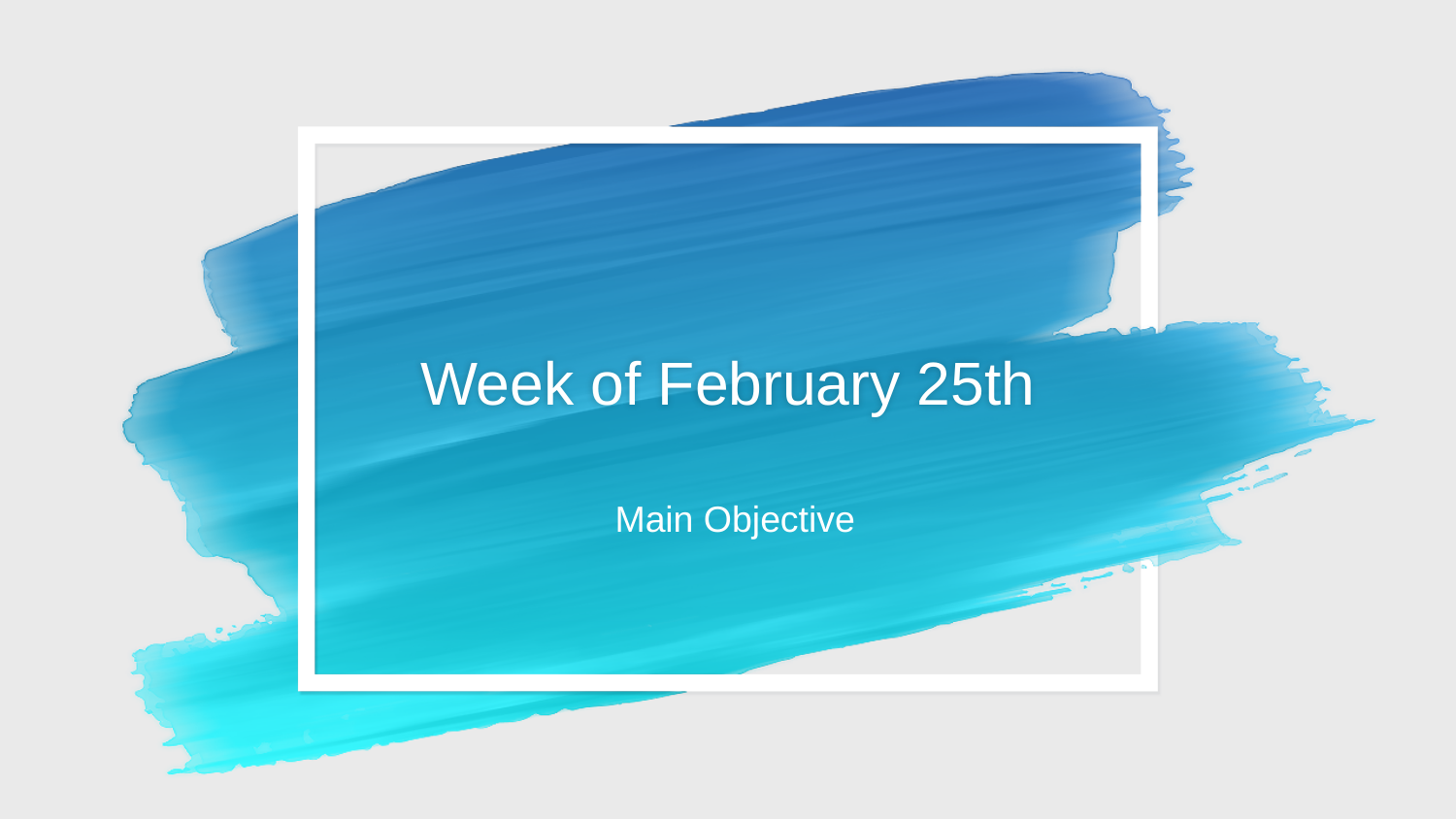

# Week of February 25th
Main Objective